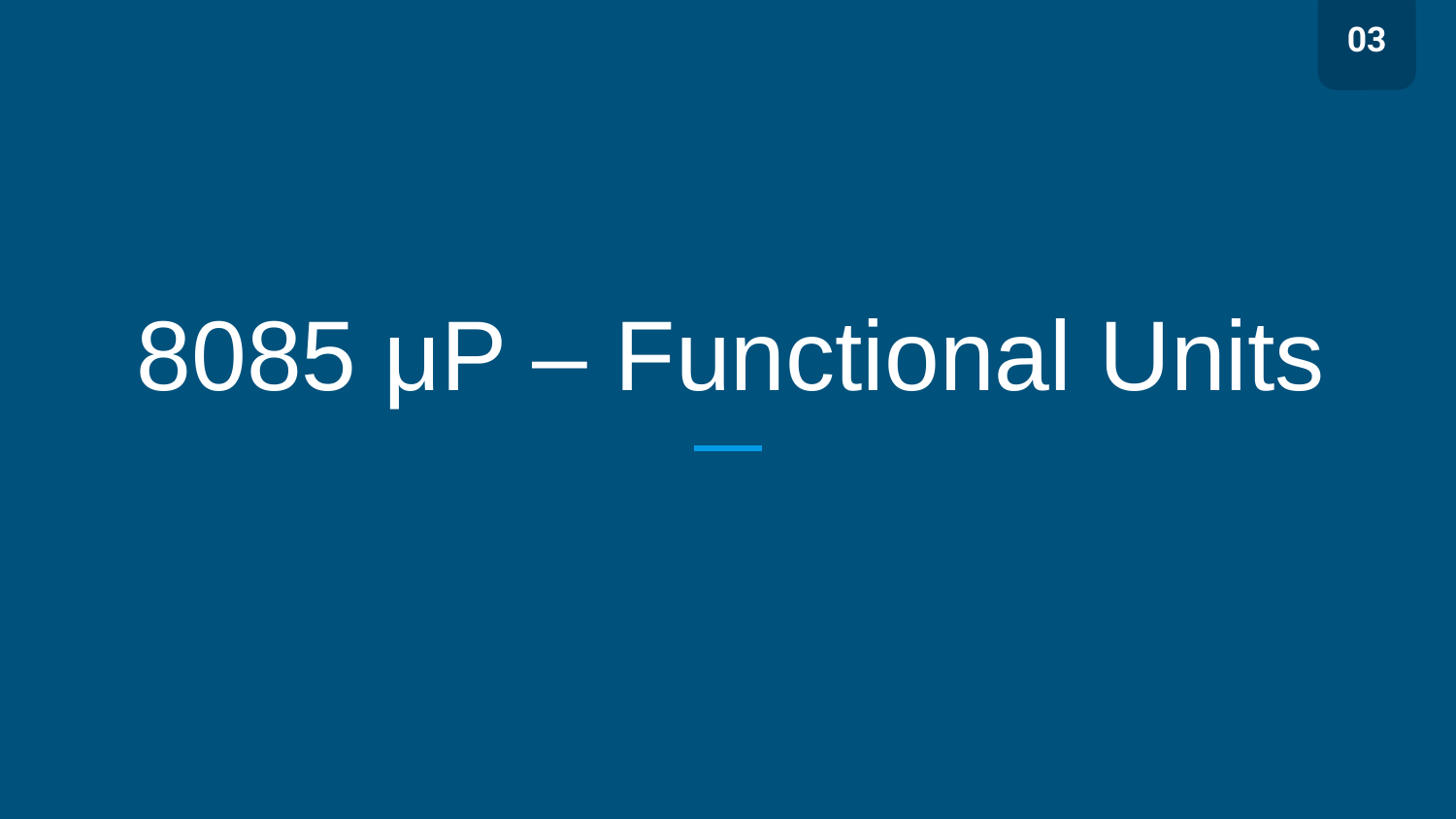

03
# 8085 μP – Functional Units